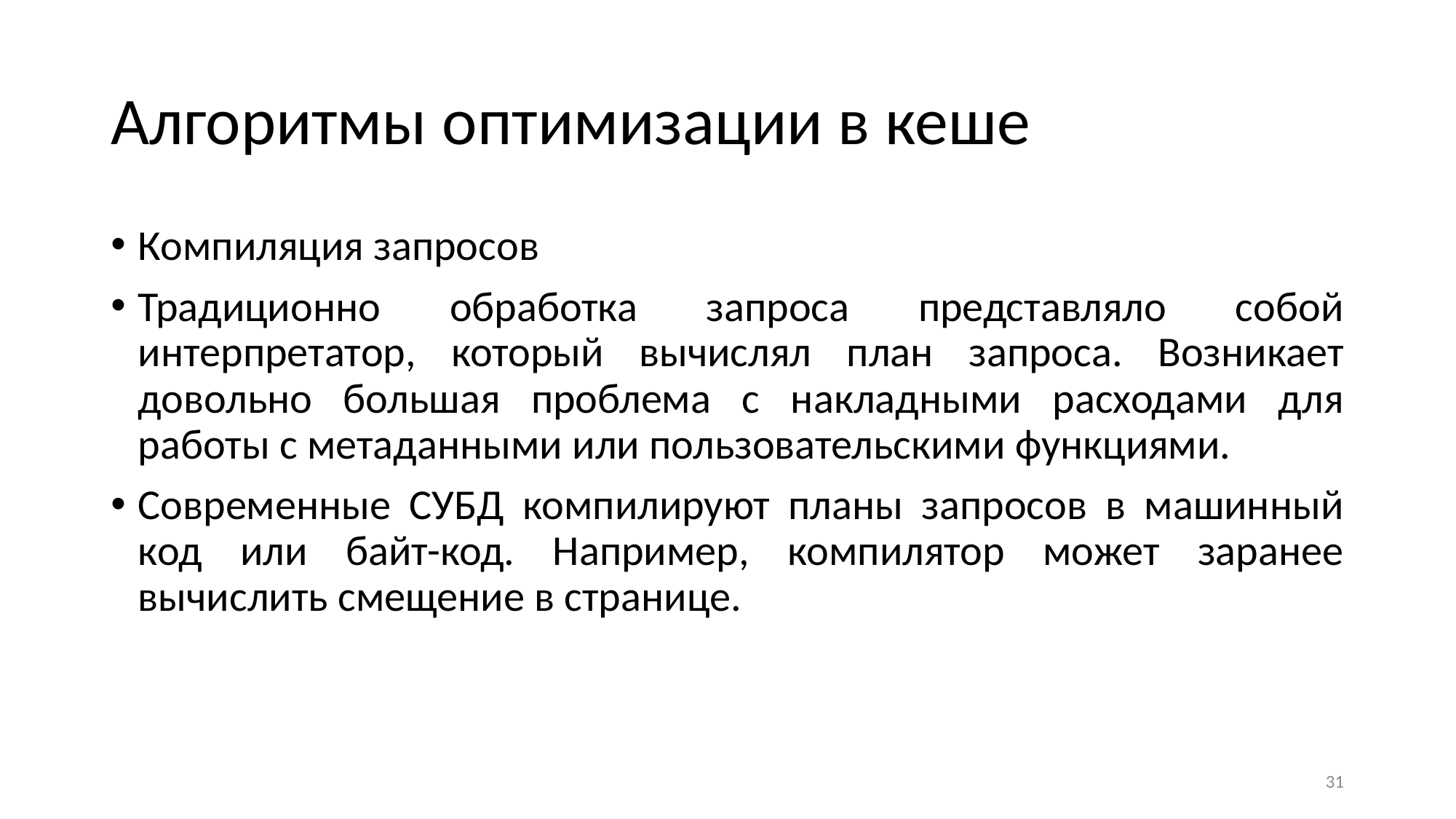

# Алгоритмы оптимизации в кеше
Компиляция запросов
Традиционно обработка запроса представляло собой интерпретатор, который вычислял план запроса. Возникает довольно большая проблема с накладными расходами для работы с метаданными или пользовательскими функциями.
Современные СУБД компилируют планы запросов в машинный код или байт-код. Например, компилятор может заранее вычислить смещение в странице.
31